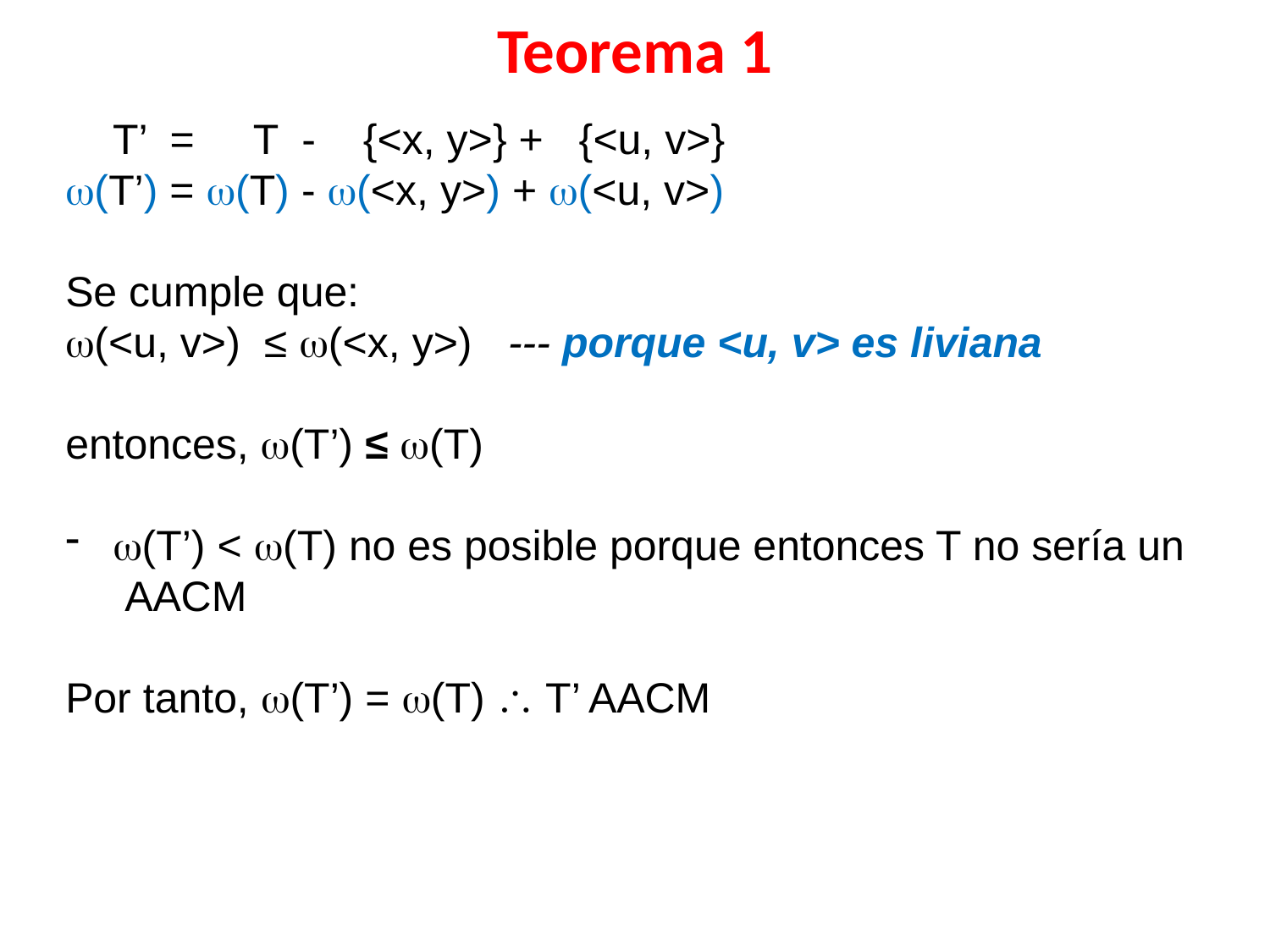

Teorema 1
    T’  =     T  -    {<x, y>} +   {<u, v>}
ω(T’) = ω(T) - ω(<x, y>) + ω(<u, v>)

Se cumple que:
ω(<u, v>)  ≤ ω(<x, y>)   --- porque <u, v> es liviana

entonces, ω(T’) ≤ ω(T)

ω(T’) < ω(T) no es posible porque entonces T no sería un
     AACM

Por tanto, ω(T’) = ω(T) ∴ T’ AACM